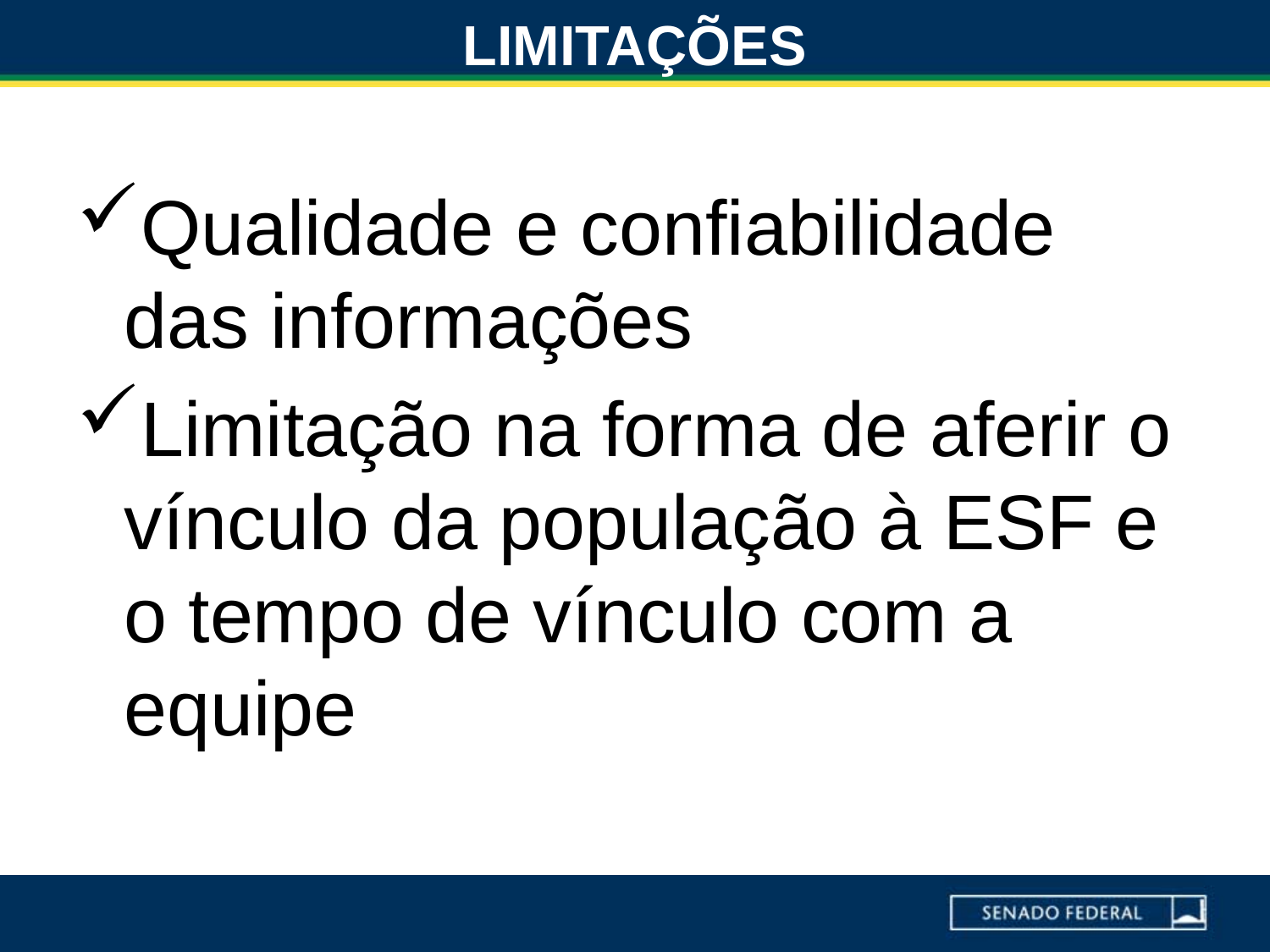

# LIMITAÇÕES
Qualidade e confiabilidade das informações
Limitação na forma de aferir o vínculo da população à ESF e o tempo de vínculo com a equipe